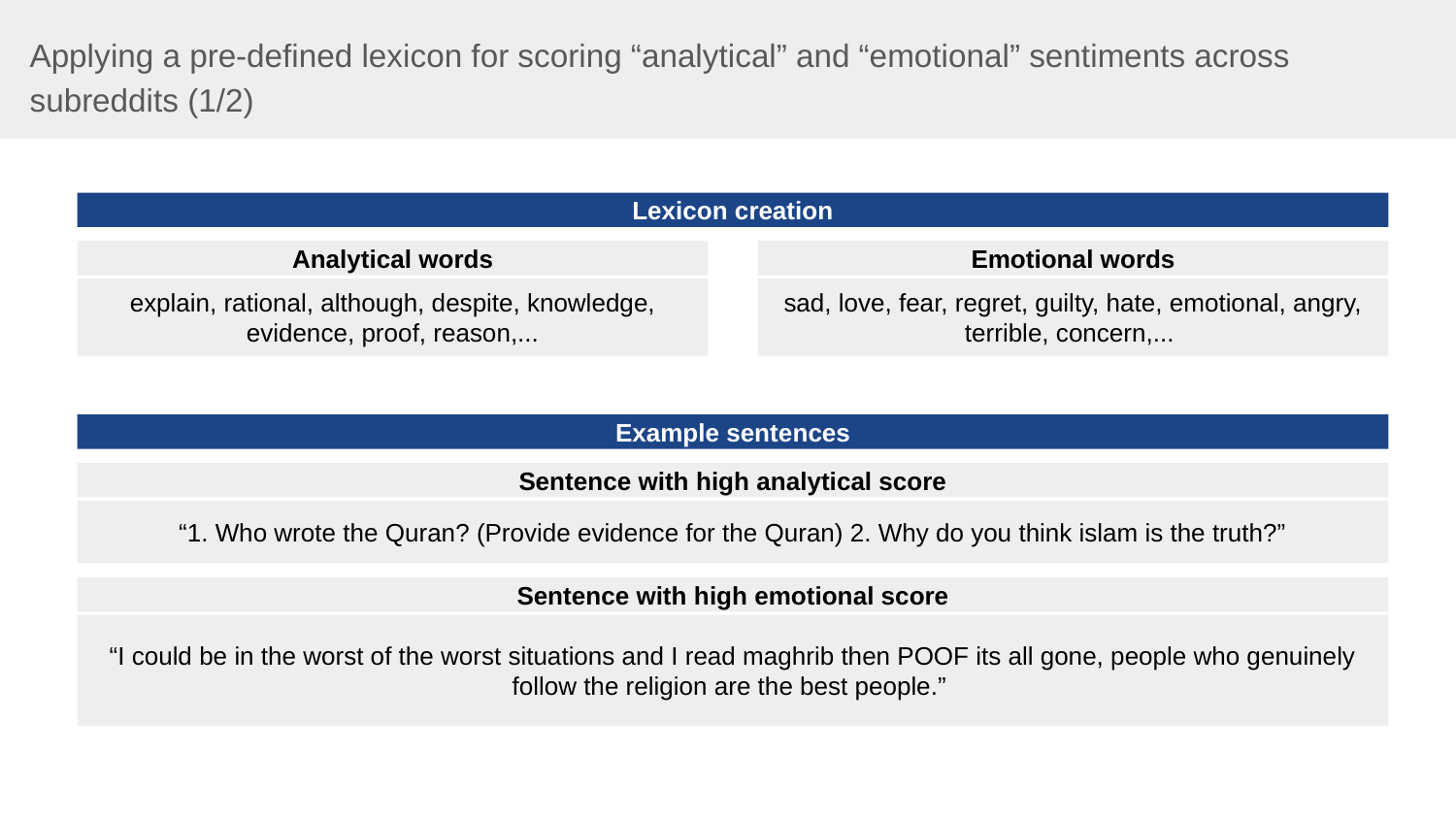

Applying a pre-defined lexicon for scoring “analytical” and “emotional” sentiments across subreddits (1/2)
Lexicon creation
Emotional words
Analytical words
explain, rational, although, despite, knowledge, evidence, proof, reason,...
sad, love, fear, regret, guilty, hate, emotional, angry, terrible, concern,...
Example sentences
Sentence with high analytical score
“1. Who wrote the Quran? (Provide evidence for the Quran) 2. Why do you think islam is the truth?”
Sentence with high emotional score
“I could be in the worst of the worst situations and I read maghrib then POOF its all gone, people who genuinely follow the religion are the best people.”